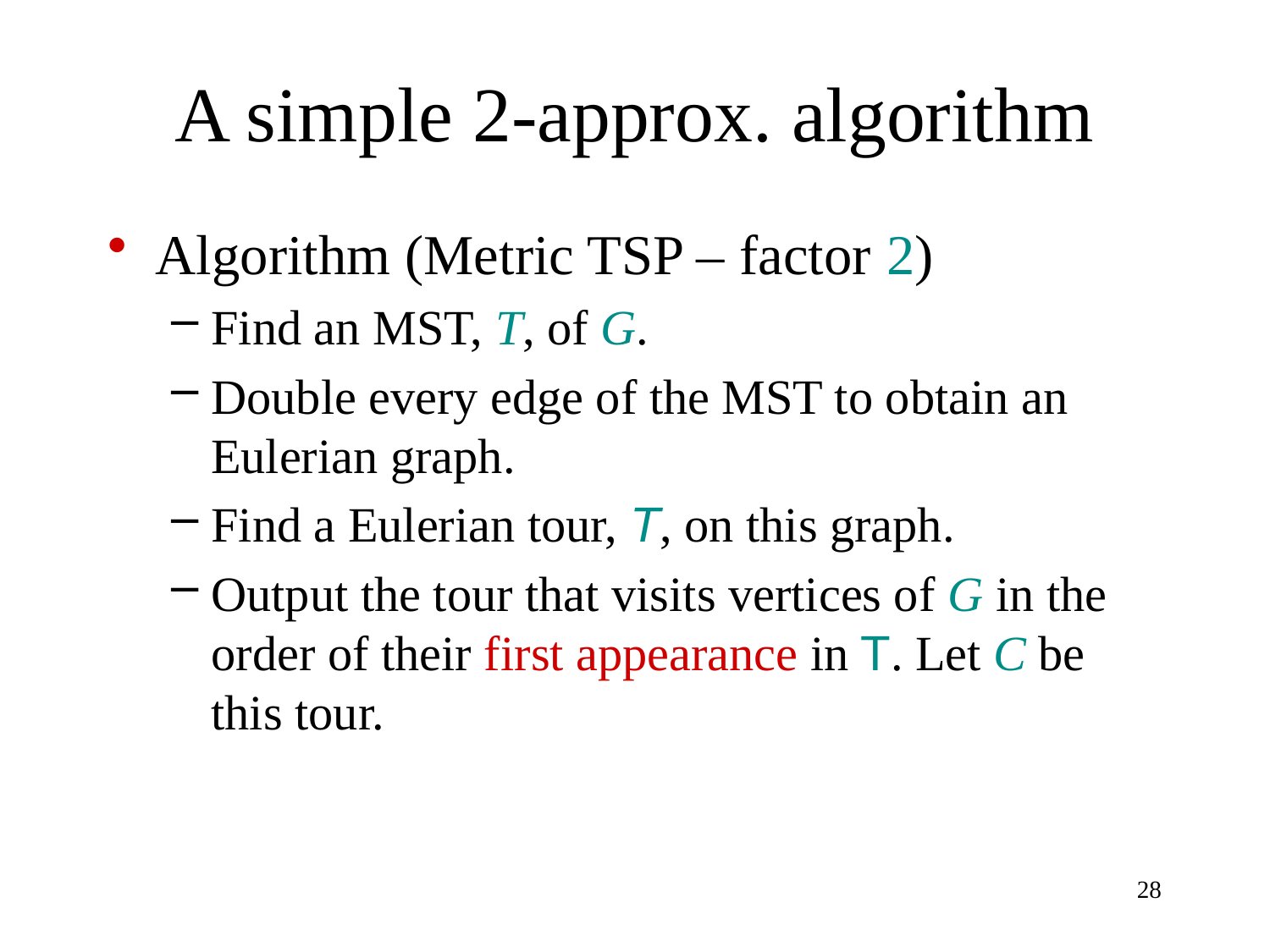

# A simple 2-approx. algorithm
Algorithm (Metric TSP – factor 2)
Find an MST, T, of G.
Double every edge of the MST to obtain an Eulerian graph.
Find a Eulerian tour, T, on this graph.
Output the tour that visits vertices of G in the order of their first appearance in T. Let C be this tour.
28